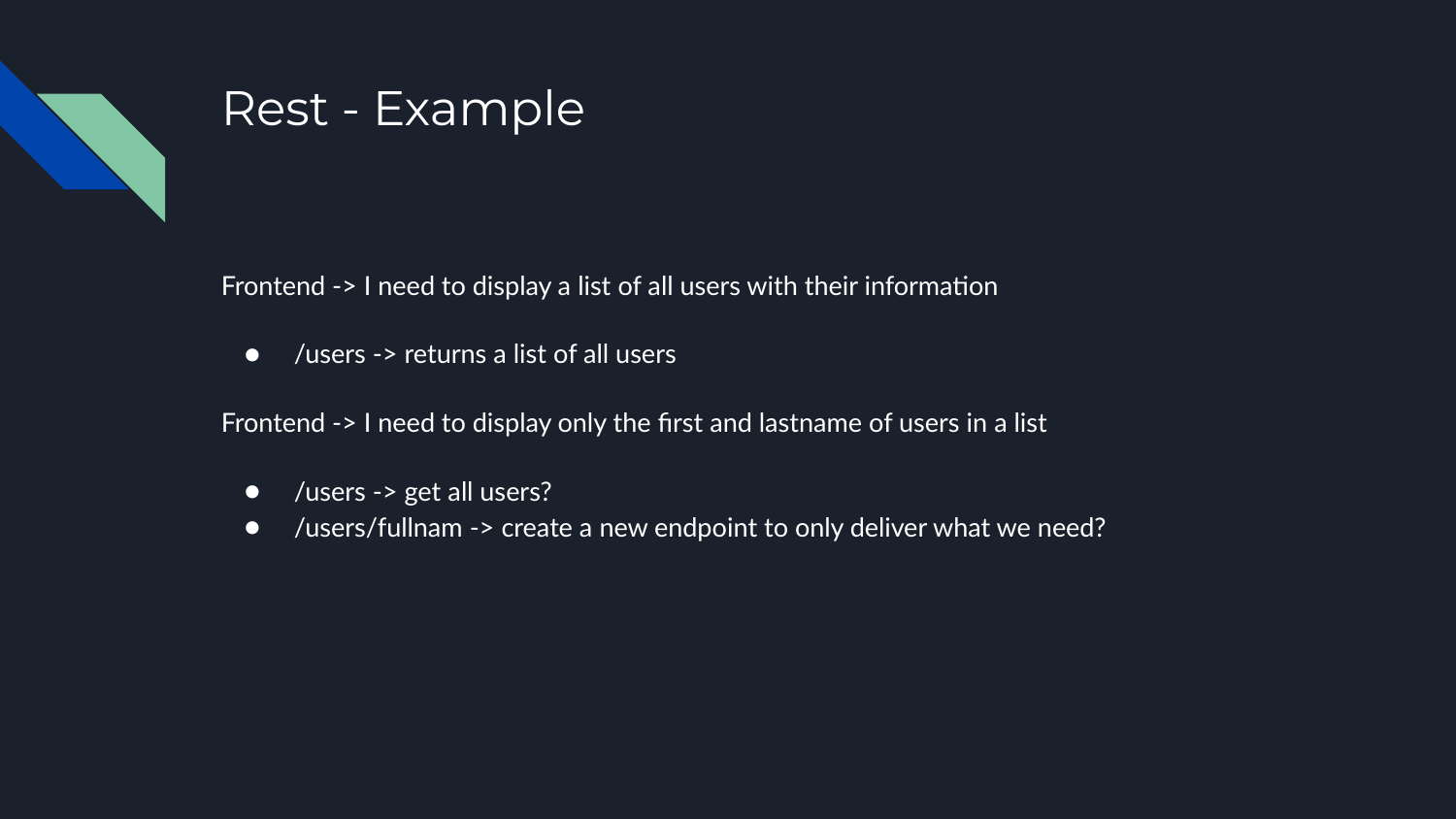

# Rest - Example
Frontend -> I need to display a list of all users with their information
/users -> returns a list of all users
Frontend -> I need to display only the first and lastname of users in a list
/users -> get all users?
/users/fullnam -> create a new endpoint to only deliver what we need?